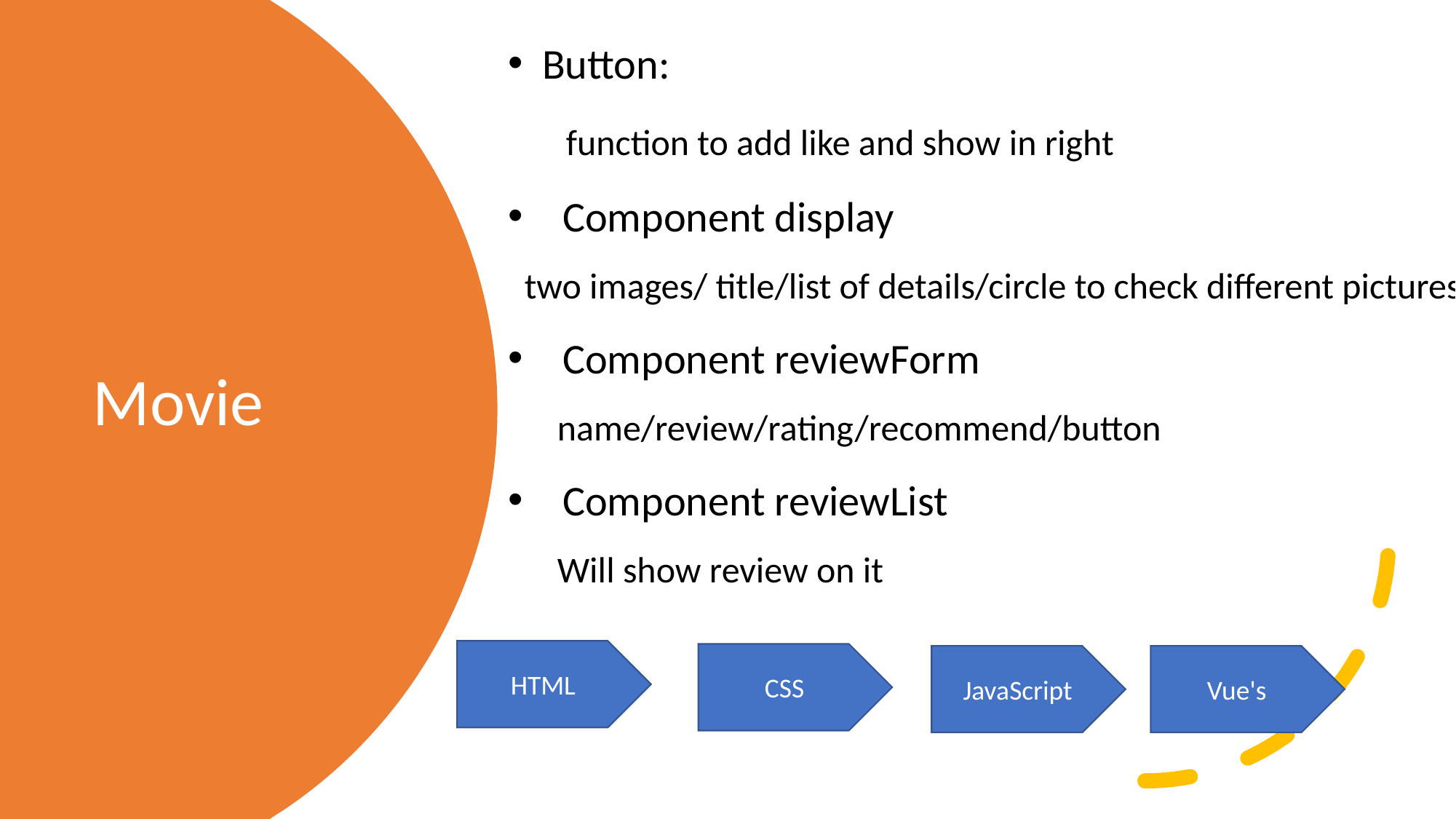

Button:
      function to add like and show in right
Component display
  two images/ title/list of details/circle to check different pictures
Component reviewForm
      name/review/rating/recommend/button
Component reviewList
      Will show review on it
# Movie

HTML
CSS
JavaScript
Vue's